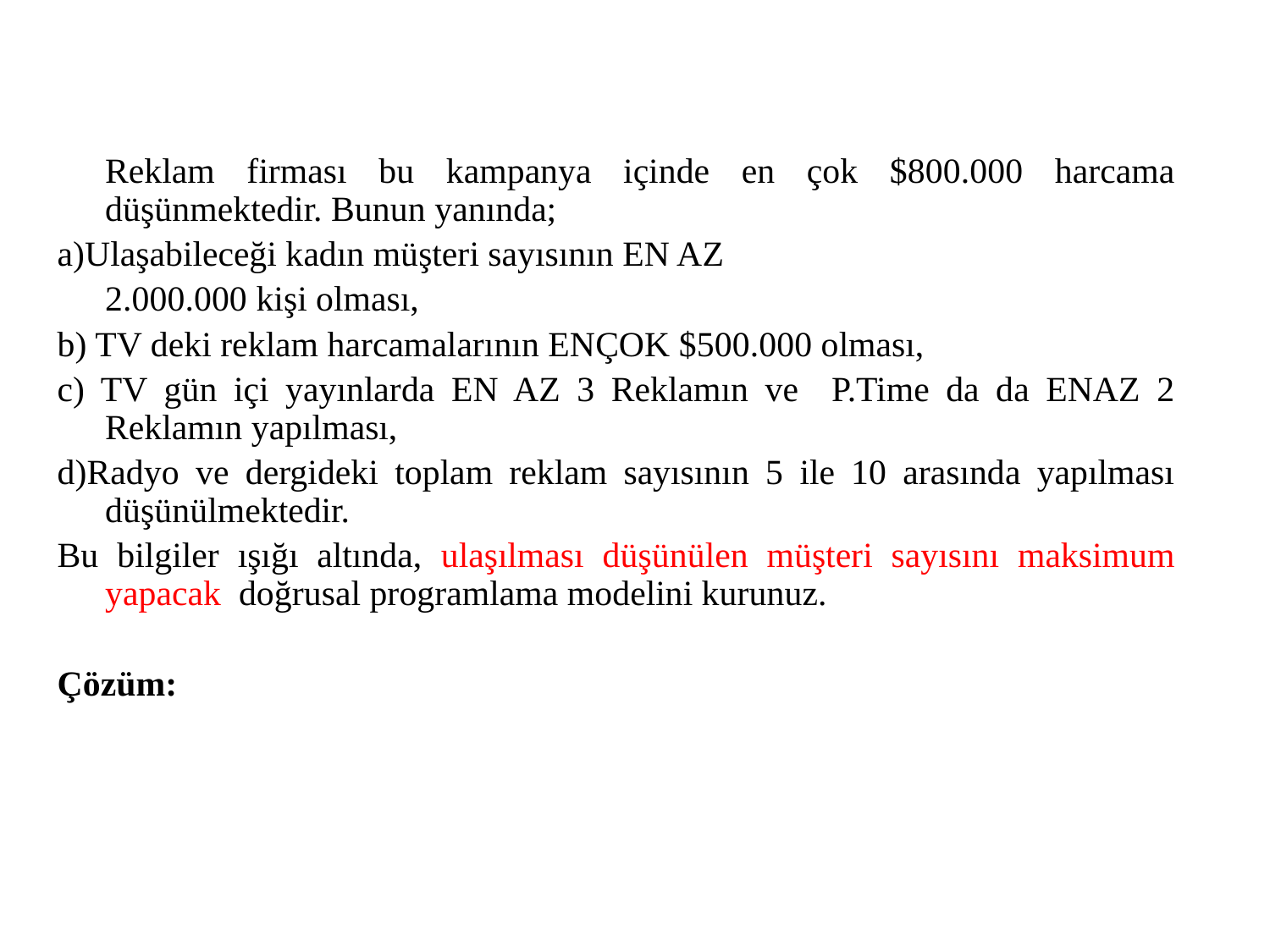

Reklam firması bu kampanya içinde en çok $800.000 harcama düşünmektedir. Bunun yanında;
a)Ulaşabileceği kadın müşteri sayısının EN AZ
	2.000.000 kişi olması,
b) TV deki reklam harcamalarının ENÇOK $500.000 olması,
c) TV gün içi yayınlarda EN AZ 3 Reklamın ve  P.Time da da ENAZ 2 Reklamın yapılması,
d)Radyo ve dergideki toplam reklam sayısının 5 ile 10 arasında yapılması düşünülmektedir.
Bu bilgiler ışığı altında, ulaşılması düşünülen müşteri sayısını maksimum yapacak  doğrusal programlama modelini kurunuz.

Çözüm: